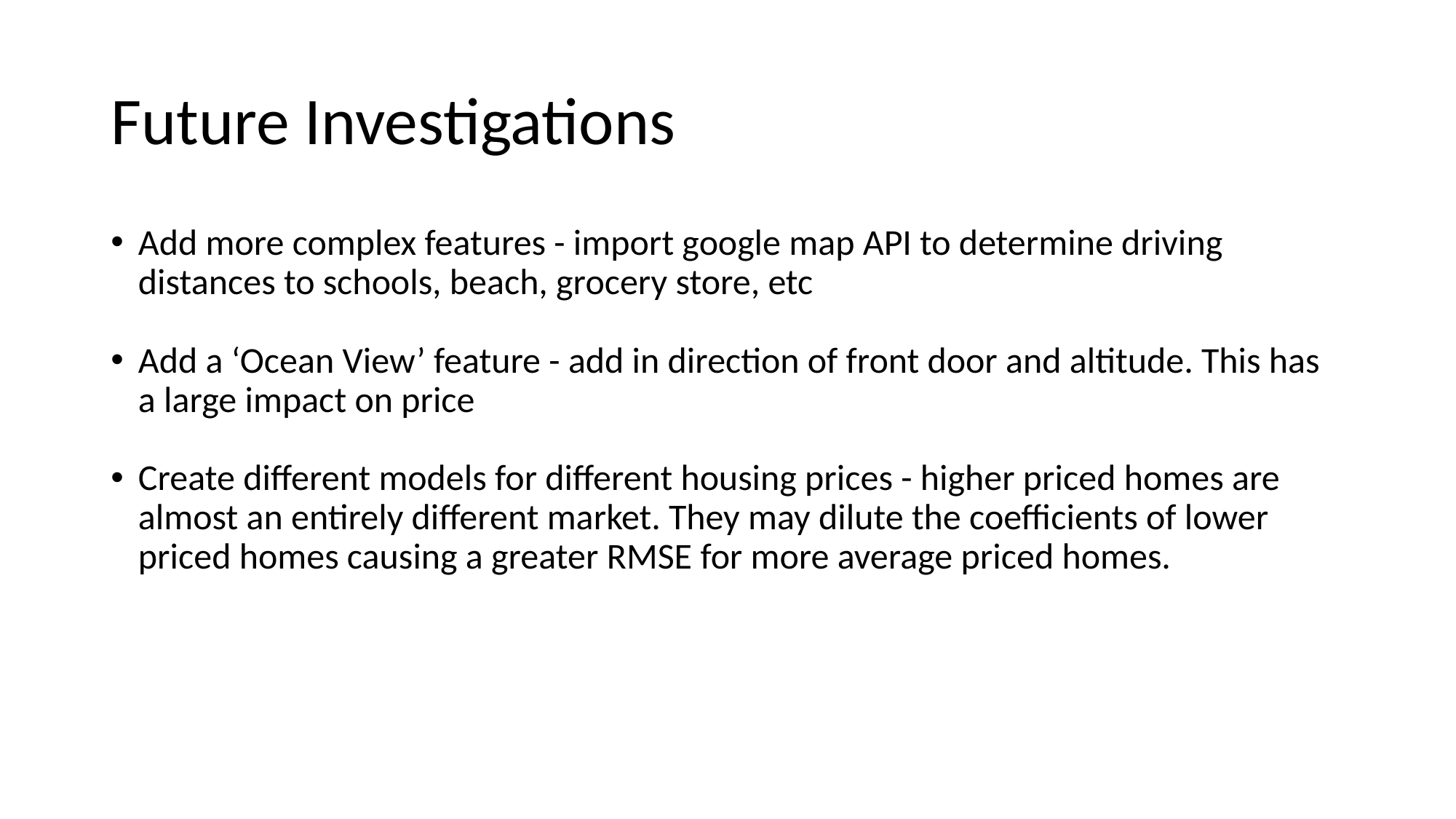

# Future Investigations
Add more complex features - import google map API to determine driving distances to schools, beach, grocery store, etc

Add a ‘Ocean View’ feature - add in direction of front door and altitude. This has a large impact on price

Create different models for different housing prices - higher priced homes are almost an entirely different market. They may dilute the coefficients of lower priced homes causing a greater RMSE for more average priced homes.